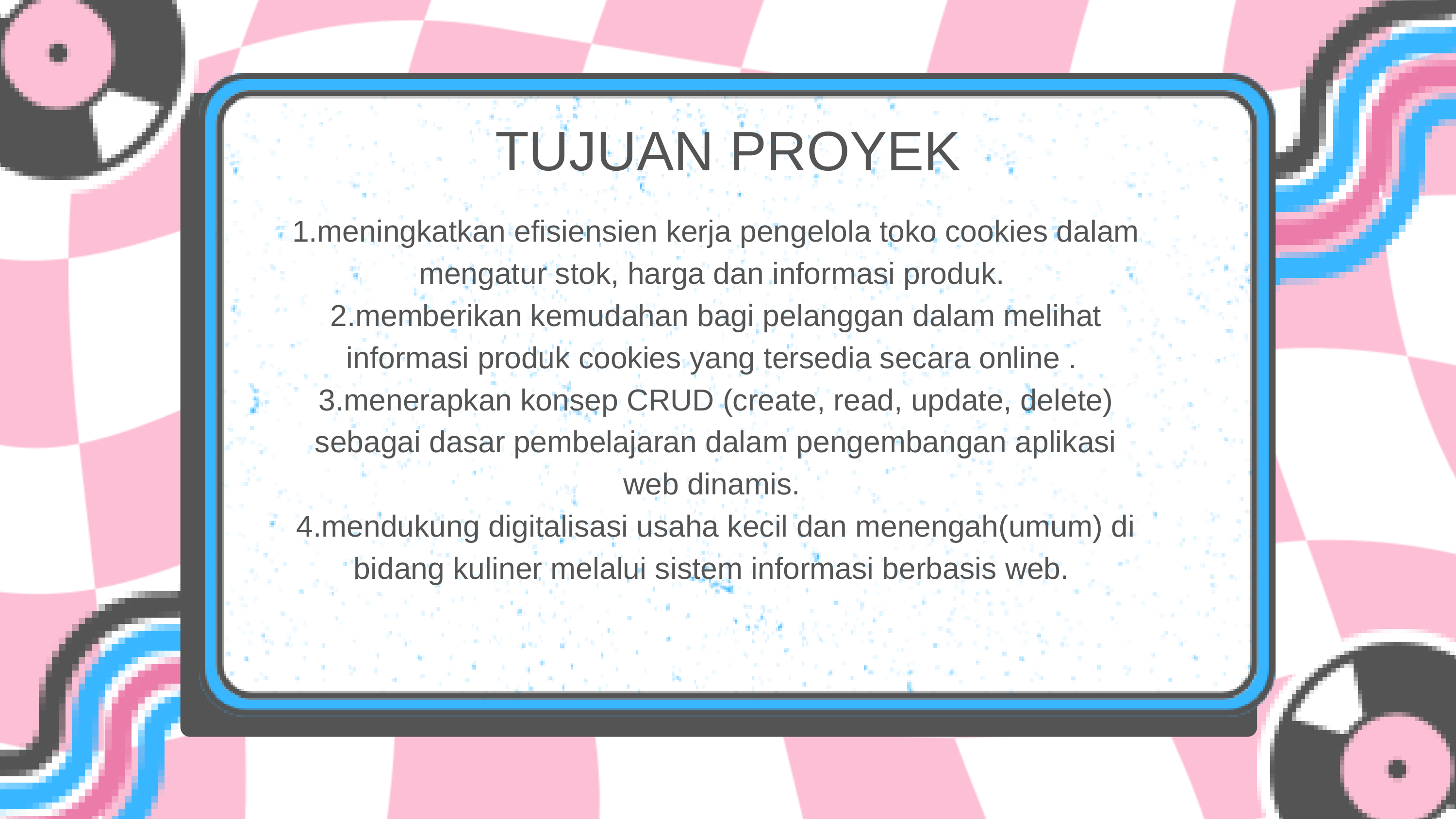

TUJUAN PROYEK
1.meningkatkan efisiensien kerja pengelola toko cookies dalam mengatur stok, harga dan informasi produk.
2.memberikan kemudahan bagi pelanggan dalam melihat informasi produk cookies yang tersedia secara online .
3.menerapkan konsep CRUD (create, read, update, delete) sebagai dasar pembelajaran dalam pengembangan aplikasi web dinamis.
4.mendukung digitalisasi usaha kecil dan menengah(umum) di bidang kuliner melalui sistem informasi berbasis web.